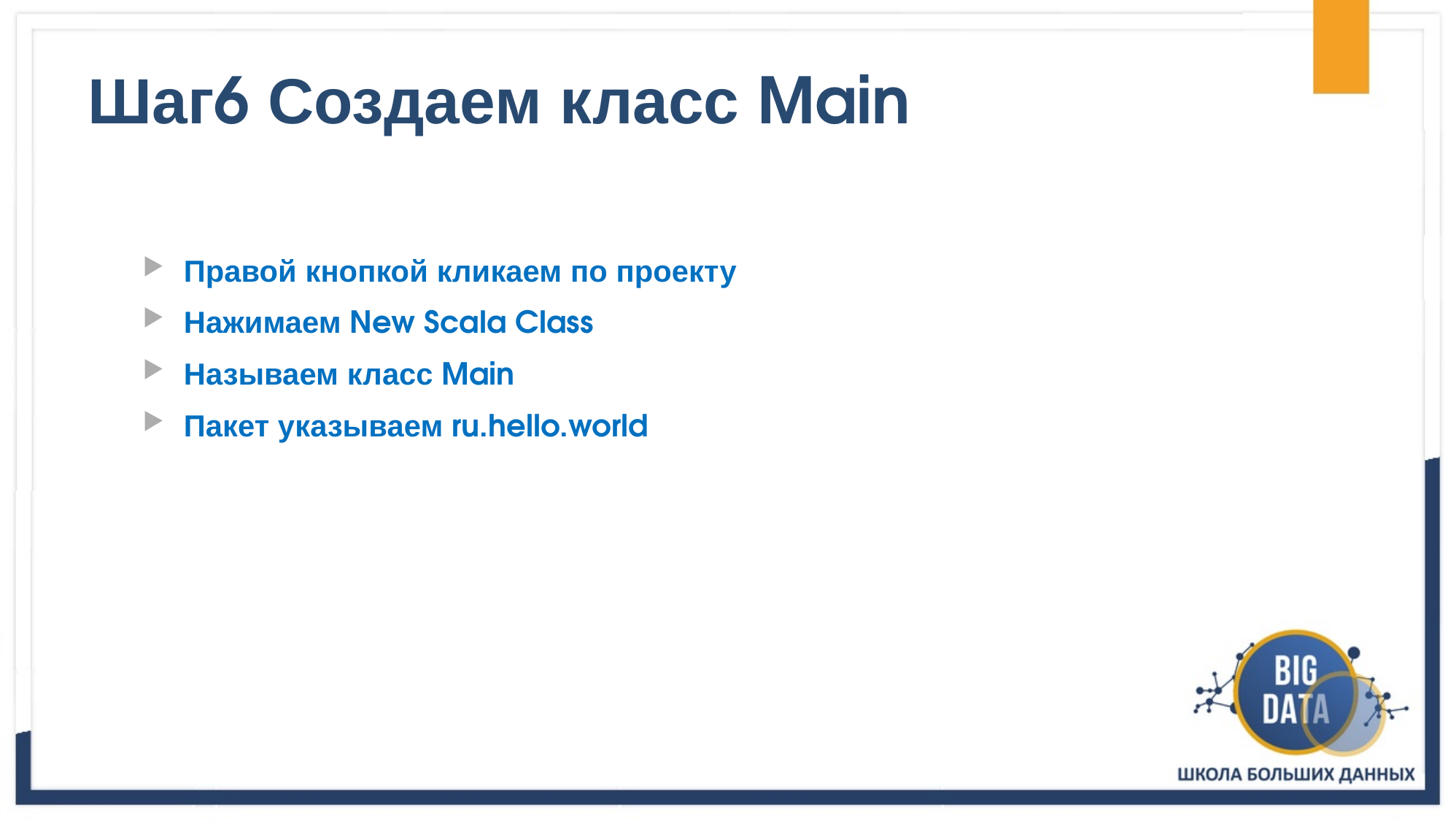

# Шаг6 Создаем класс Main
Правой кнопкой кликаем по проекту
Нажимаем New Scala Class
Называем класс Main
Пакет указываем ru.hello.world